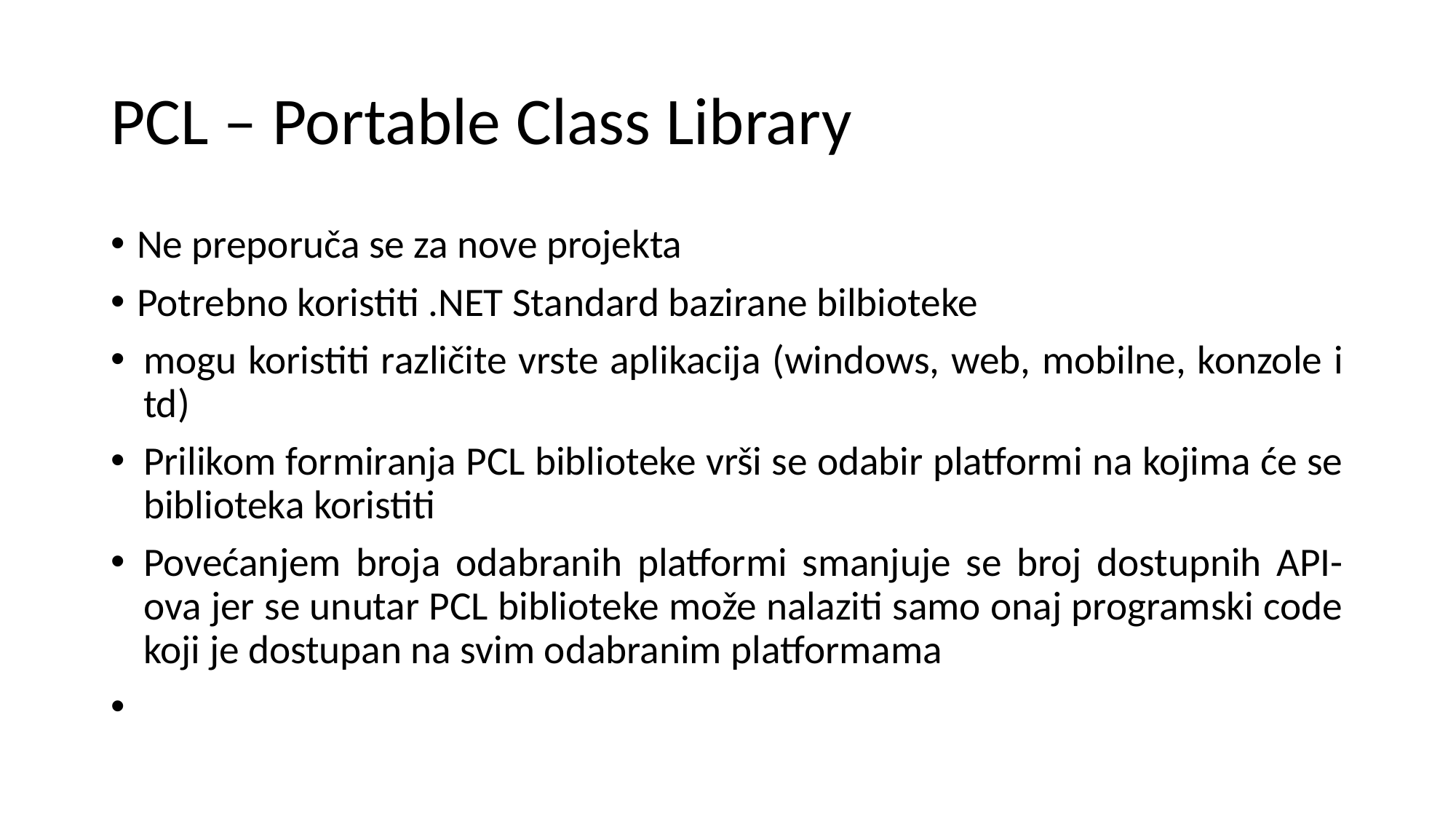

# PCL – Portable Class Library
Ne preporuča se za nove projekta
Potrebno koristiti .NET Standard bazirane bilbioteke
mogu koristiti različite vrste aplikacija (windows, web, mobilne, konzole i td)
Prilikom formiranja PCL biblioteke vrši se odabir platformi na kojima će se biblioteka koristiti
Povećanjem broja odabranih platformi smanjuje se broj dostupnih API-ova jer se unutar PCL biblioteke može nalaziti samo onaj programski code koji je dostupan na svim odabranim platformama